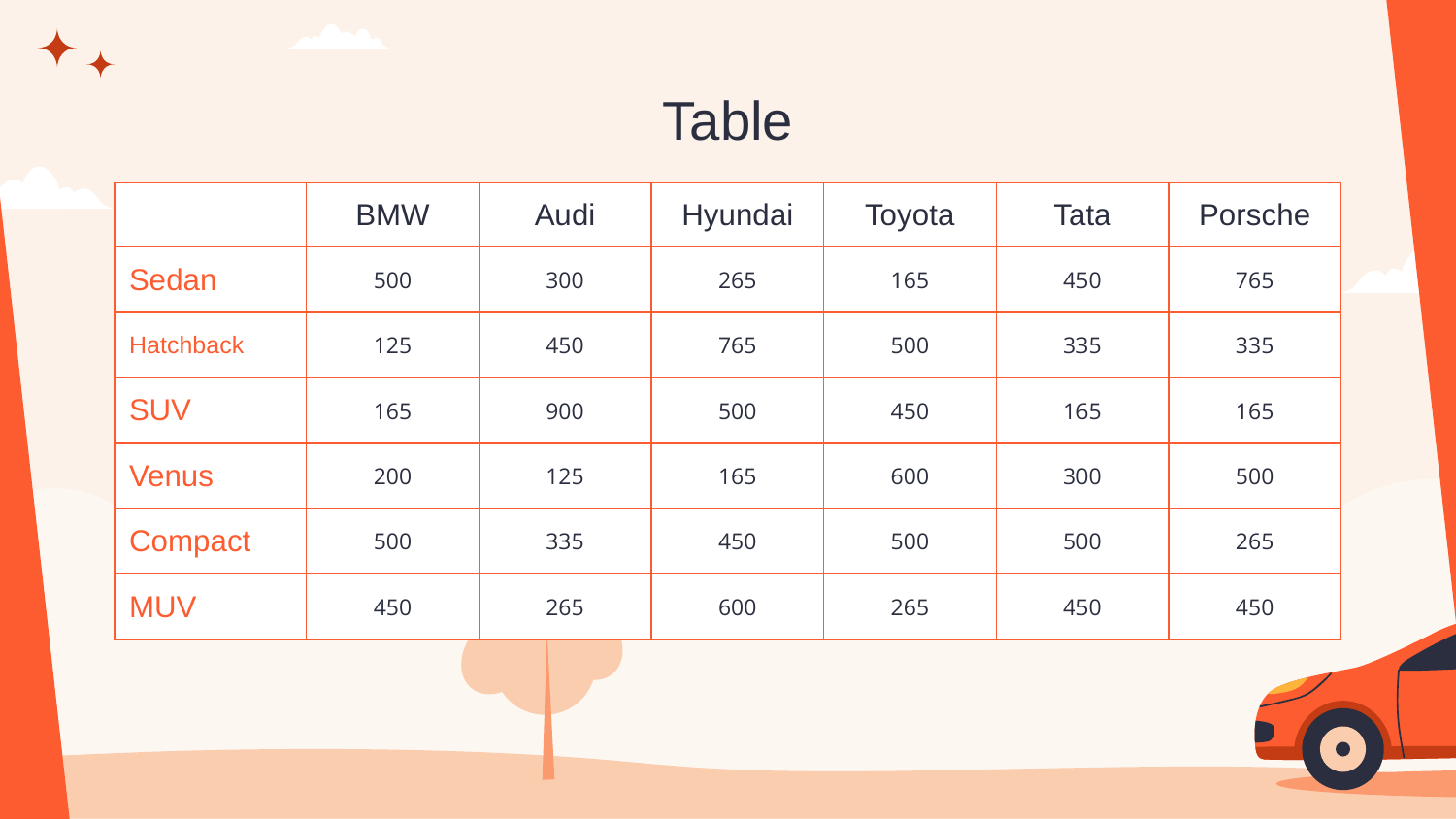

# Table
|  | BMW | Audi | Hyundai | Toyota | Tata | Porsche |
| --- | --- | --- | --- | --- | --- | --- |
| Sedan | 500 | 300 | 265 | 165 | 450 | 765 |
| Hatchback | 125 | 450 | 765 | 500 | 335 | 335 |
| SUV | 165 | 900 | 500 | 450 | 165 | 165 |
| Venus | 200 | 125 | 165 | 600 | 300 | 500 |
| Compact | 500 | 335 | 450 | 500 | 500 | 265 |
| MUV | 450 | 265 | 600 | 265 | 450 | 450 |